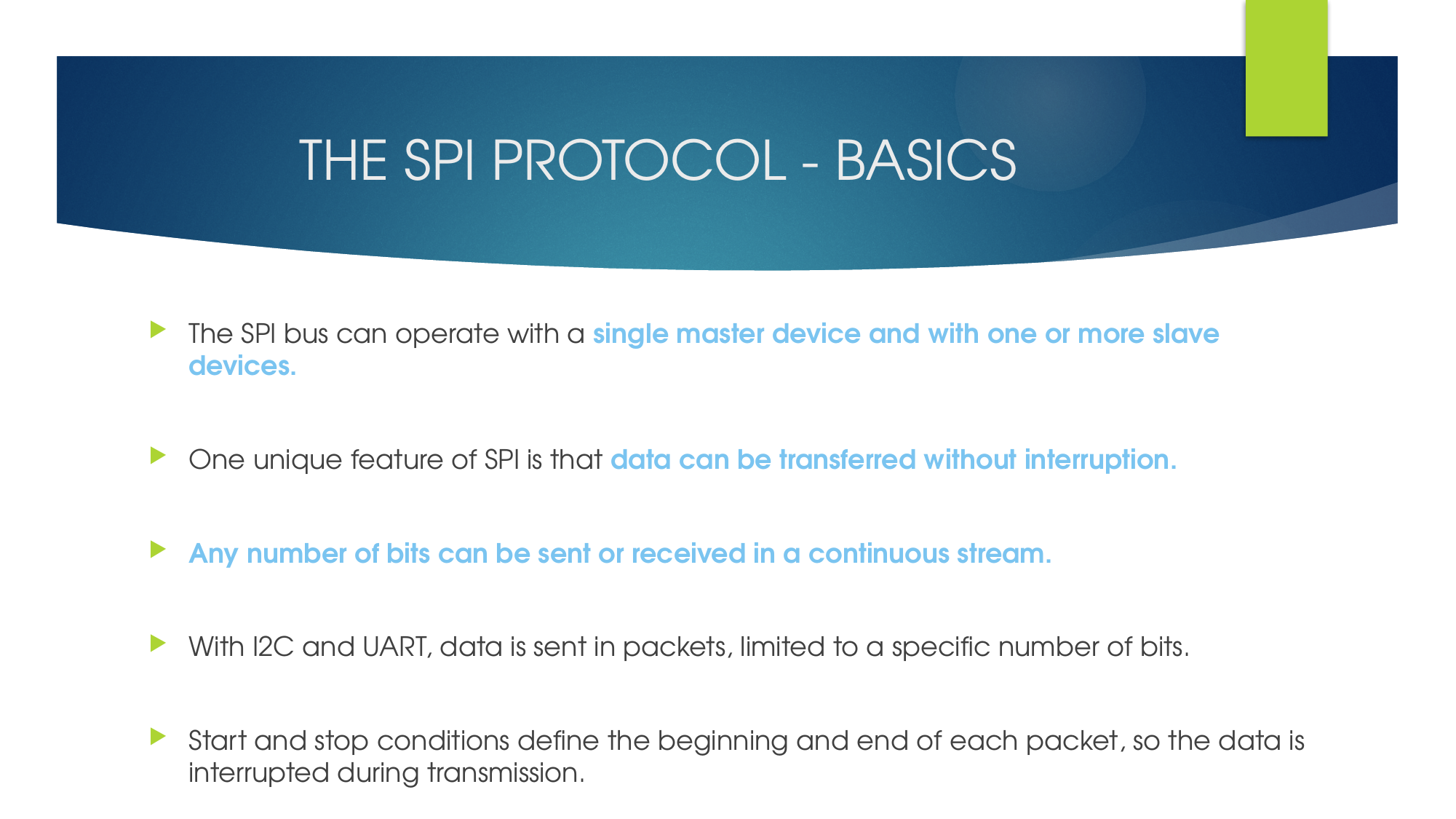

# THE SPI PROTOCOL - BASICS
The SPI bus can operate with a single master device and with one or more slave devices.

One unique feature of SPI is that data can be transferred without interruption.

Any number of bits can be sent or received in a continuous stream.

With I2C and UART, data is sent in packets, limited to a specific number of bits.

Start and stop conditions define the beginning and end of each packet, so the data is interrupted during transmission.